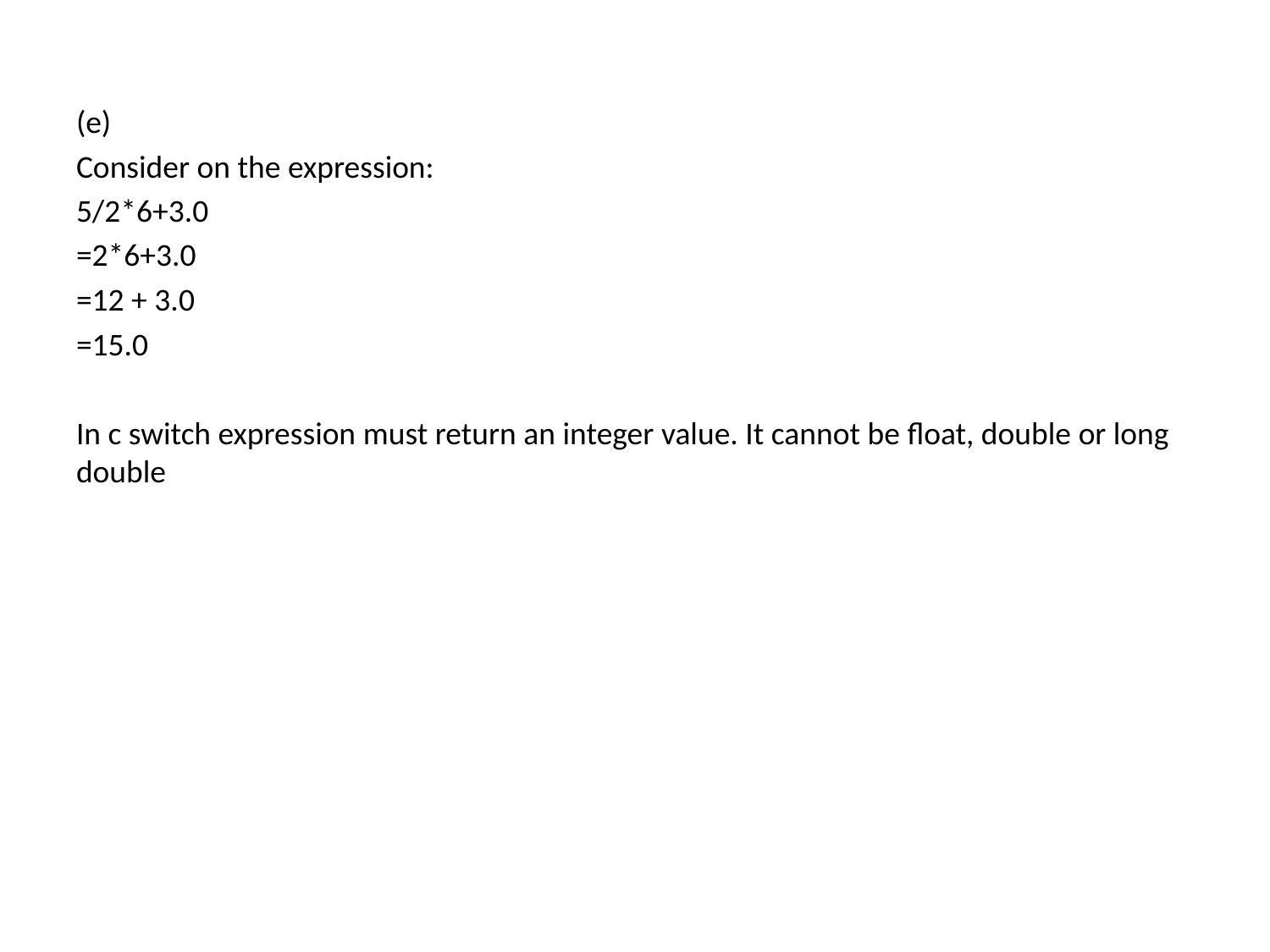

(e)
Consider on the expression:
5/2*6+3.0
=2*6+3.0
=12 + 3.0
=15.0

In c switch expression must return an integer value. It cannot be float, double or long double